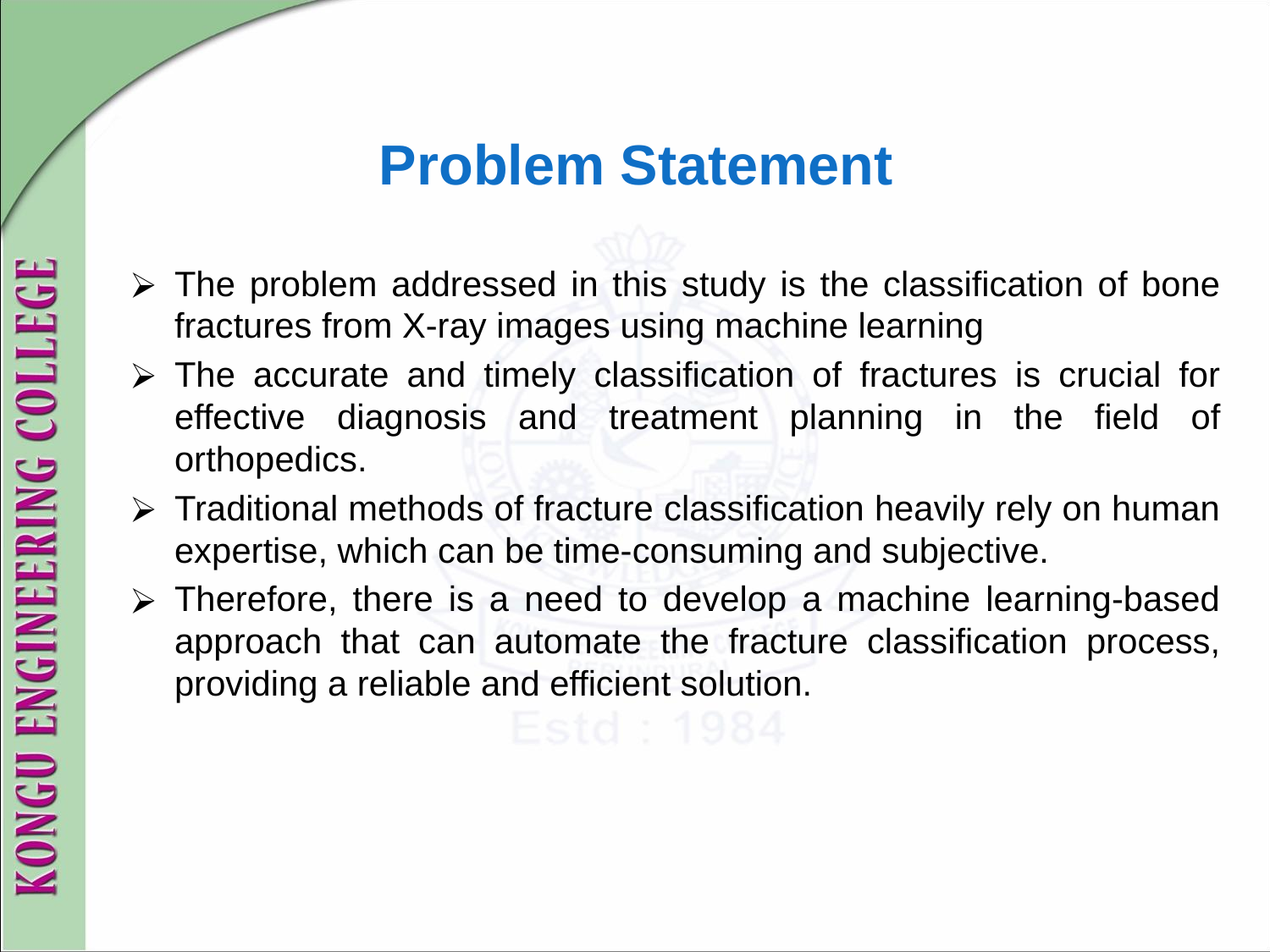

# Problem Statement

The problem addressed in this study is the classification of bone fractures from X-ray images using machine learning
The accurate and timely classification of fractures is crucial for effective diagnosis and treatment planning in the field of orthopedics.
Traditional methods of fracture classification heavily rely on human expertise, which can be time-consuming and subjective.
Therefore, there is a need to develop a machine learning-based approach that can automate the fracture classification process, providing a reliable and efficient solution.